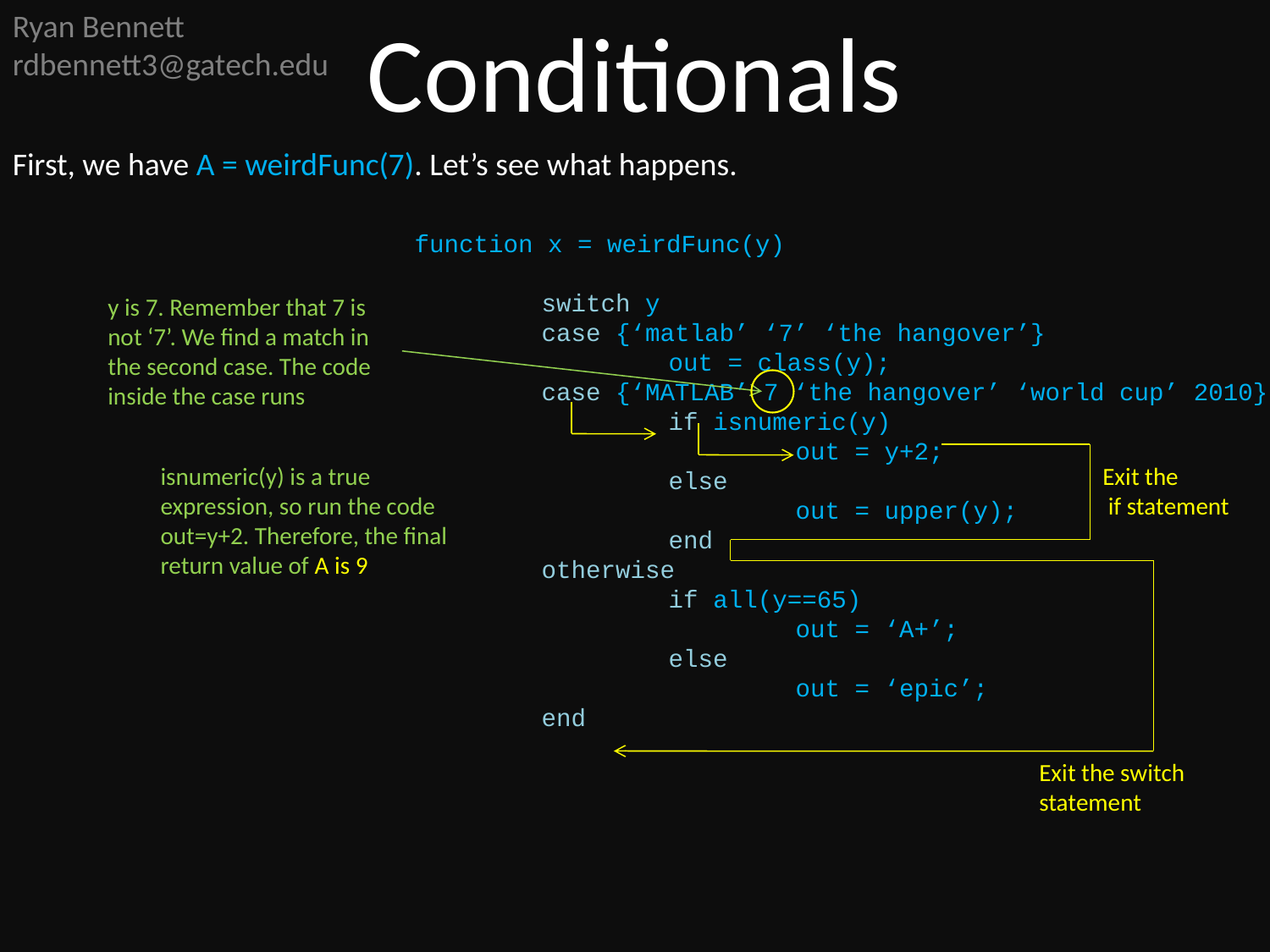

Ryan Bennett
rdbennett3@gatech.edu
Conditionals
First, we have A = weirdFunc(7). Let’s see what happens.

function x = weirdFunc(y)

	switch y
	case {‘matlab’ ‘7’ ‘the hangover’}
		out = class(y);
	case {‘MATLAB’ 7 ‘the hangover’ ‘world cup’ 2010}
		if isnumeric(y)
			out = y+2;
		else
			out = upper(y);
		end
	otherwise
		if all(y==65)
			out = ‘A+’;
		else
			out = ‘epic’;
	end

y is 7. Remember that 7 is not ‘7’. We find a match in the second case. The code inside the case runs

isnumeric(y) is a true expression, so run the code out=y+2. Therefore, the final return value of A is 9
Exit the
 if statement
Exit the switch statement